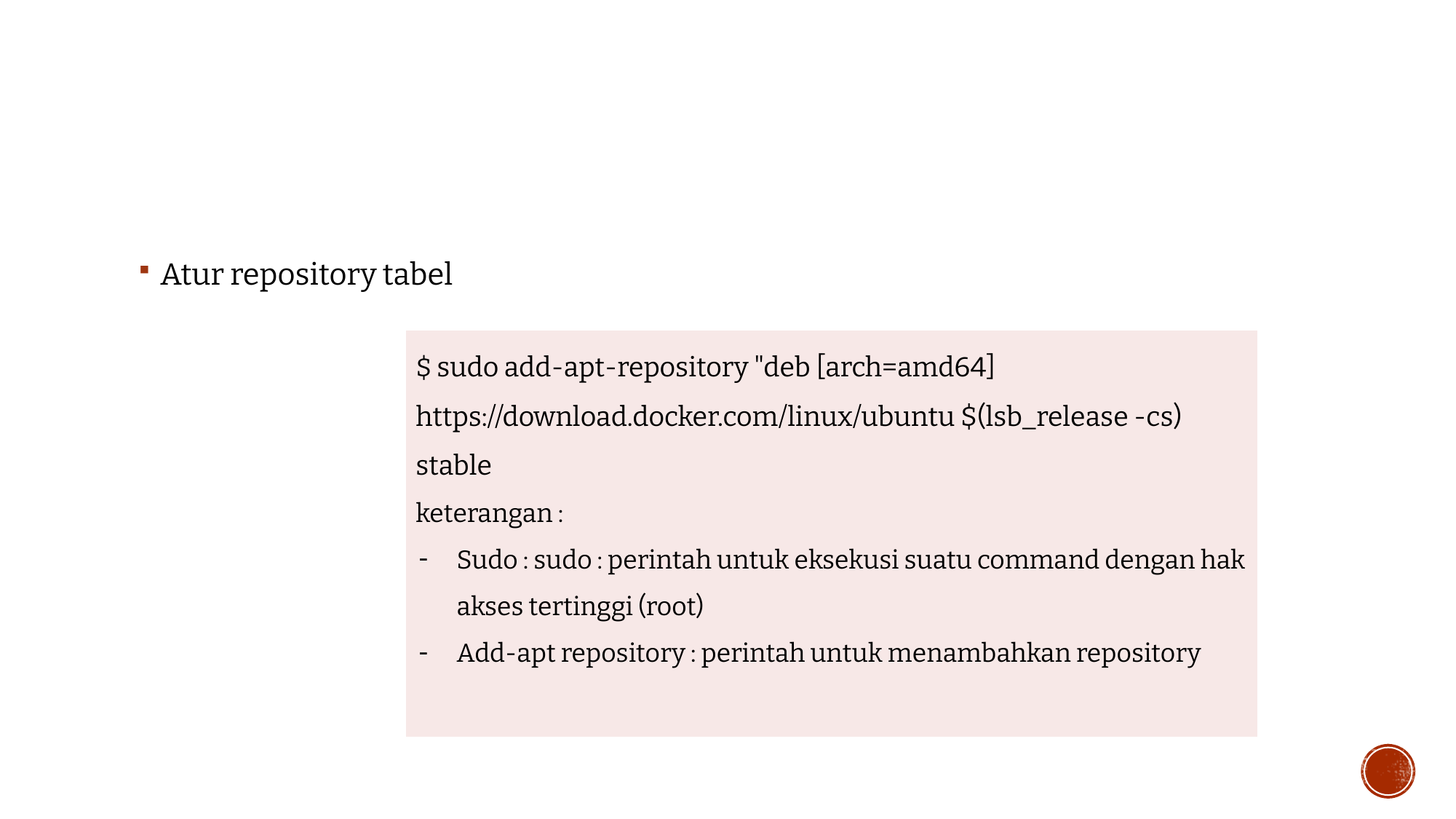

#
Atur repository tabel

| $ sudo add-apt-repository "deb [arch=amd64] https://download.docker.com/linux/ubuntu $(lsb\_release -cs) stable keterangan : Sudo : sudo : perintah untuk eksekusi suatu command dengan hak akses tertinggi (root) Add-apt repository : perintah untuk menambahkan repository |
| --- |